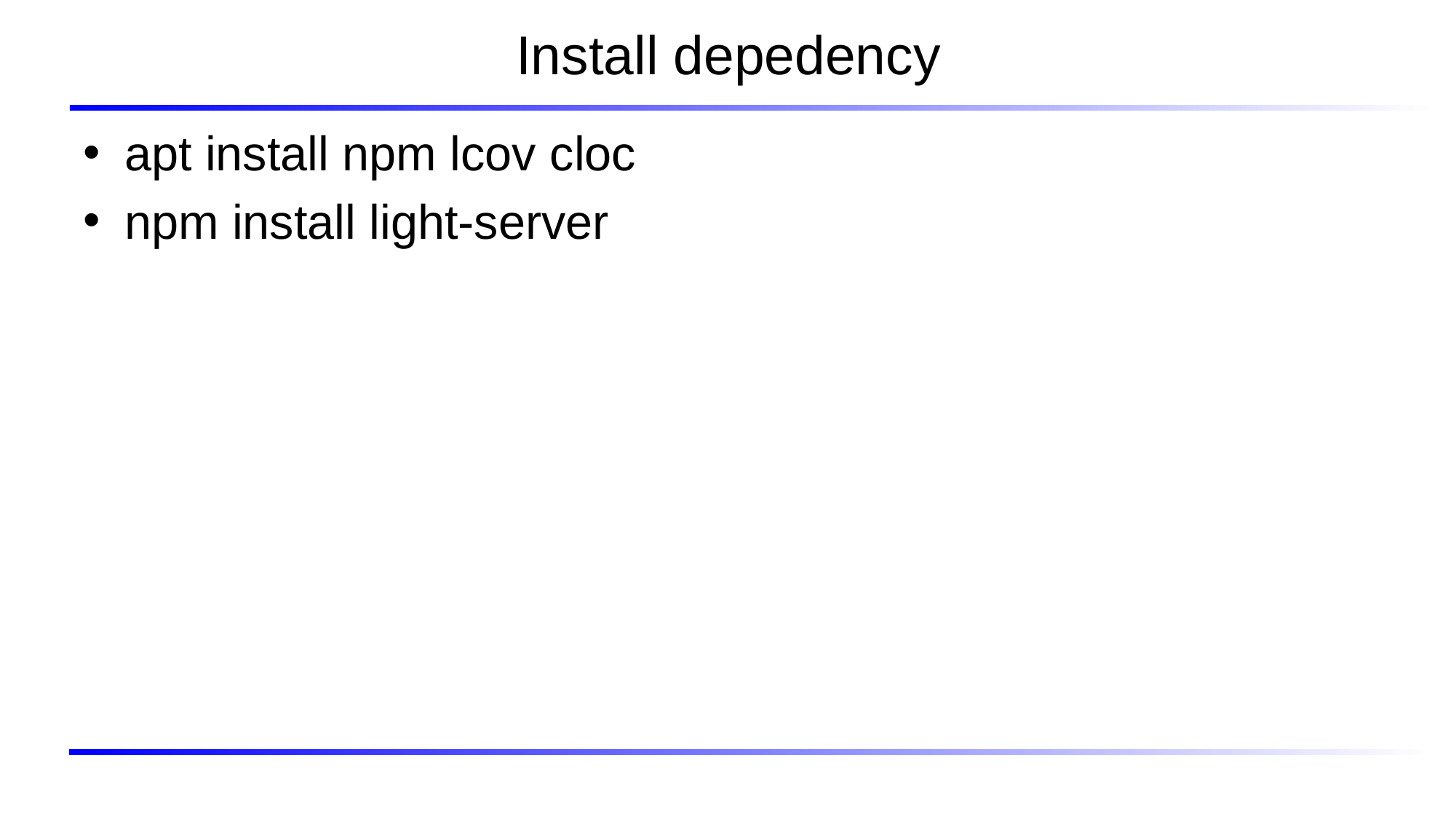

# Install depedency
apt install npm lcov cloc
npm install light-server